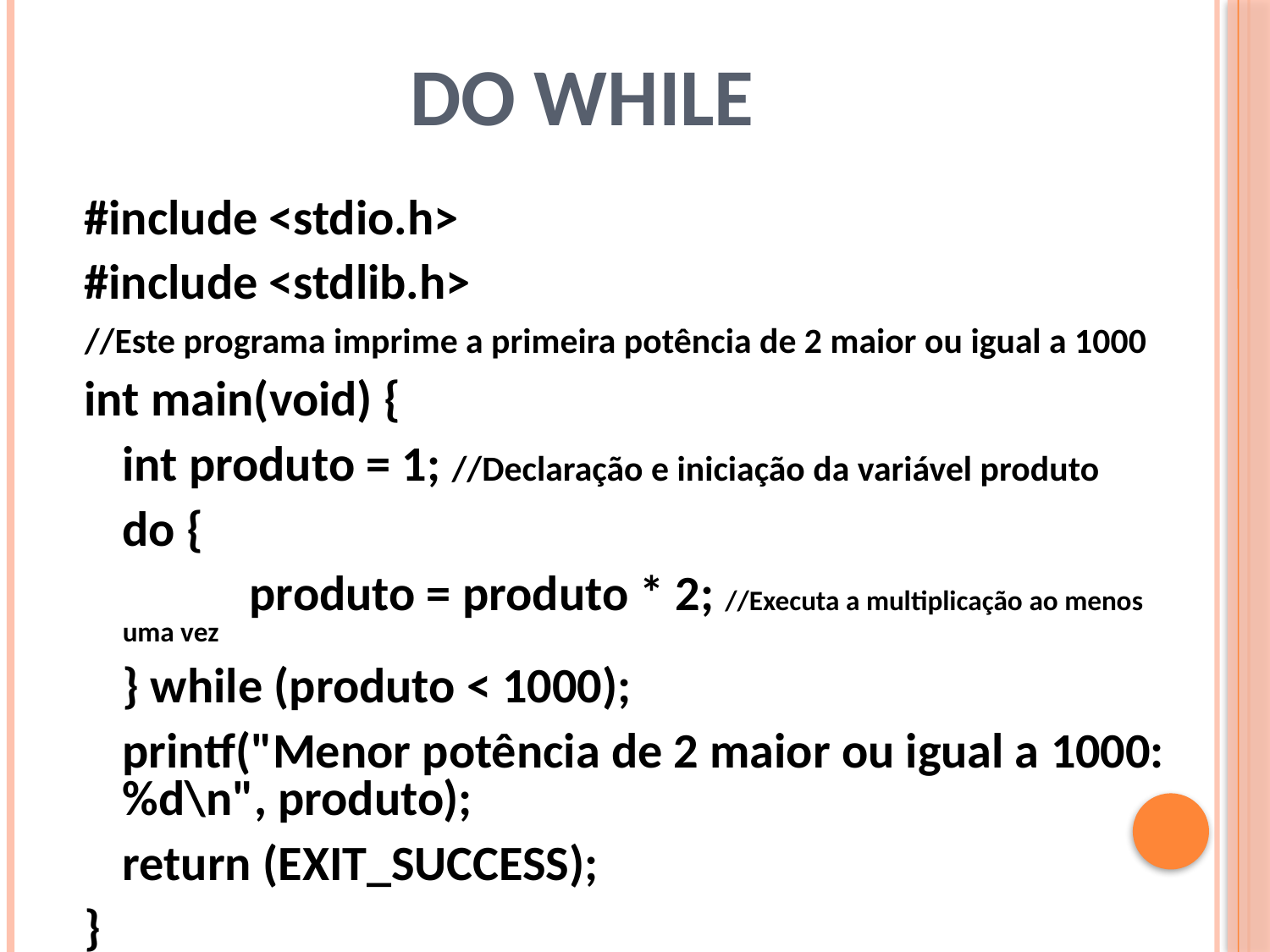

# Do While
#include <stdio.h>
#include <stdlib.h>
//Este programa imprime a primeira potência de 2 maior ou igual a 1000
int main(void) {
	int produto = 1; //Declaração e iniciação da variável produto
	do {
		produto = produto * 2; //Executa a multiplicação ao menos uma vez
	} while (produto < 1000);
	printf("Menor potência de 2 maior ou igual a 1000: %d\n", produto);
	return (EXIT_SUCCESS);
}